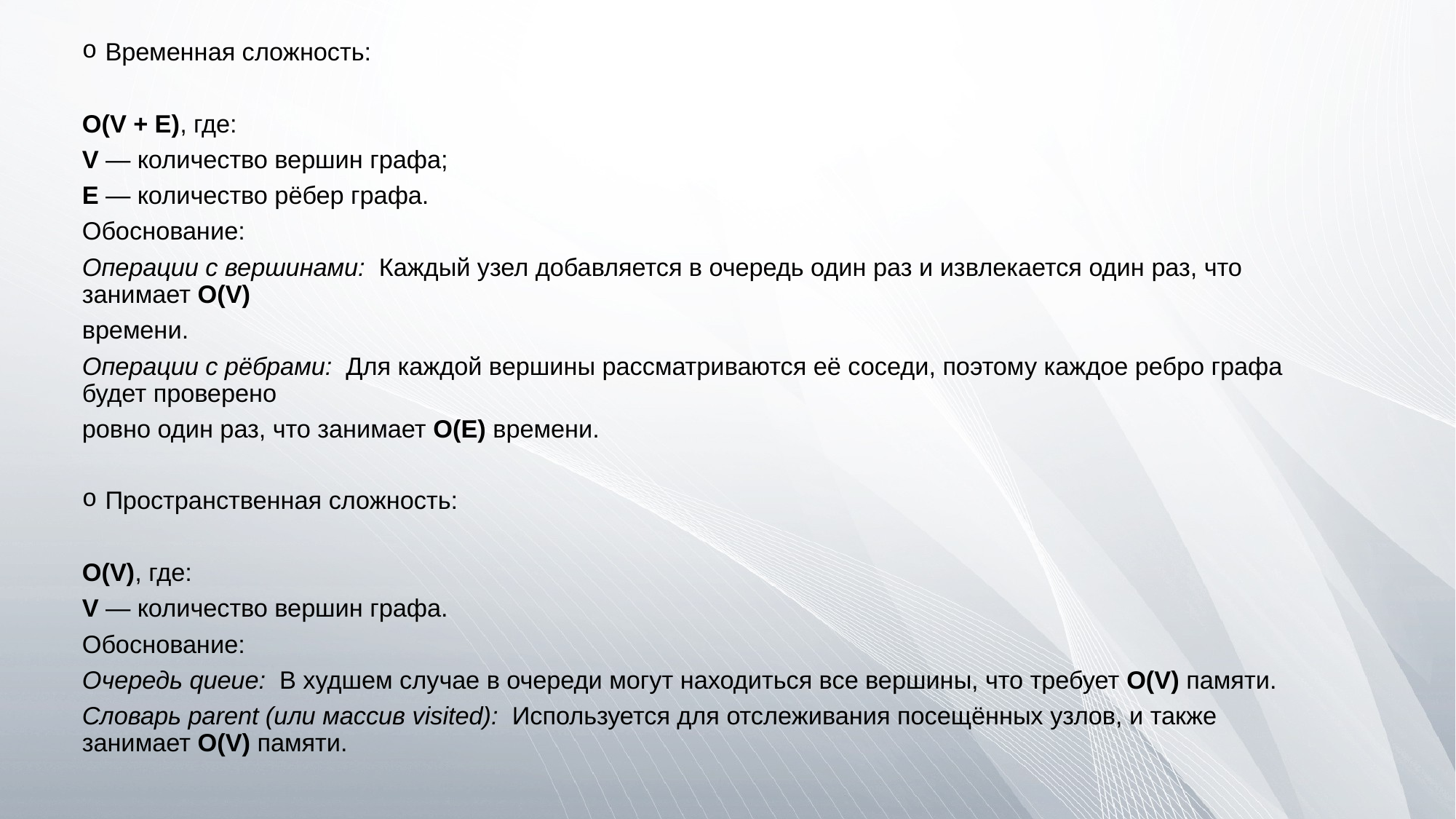

Временная сложность:

O(V + E), где:
V — количество вершин графа;
E — количество рёбер графа.
Обоснование:
Операции с вершинами:  Каждый узел добавляется в очередь один раз и извлекается один раз, что занимает O(V)
времени.
Операции с рёбрами:  Для каждой вершины рассматриваются её соседи, поэтому каждое ребро графа будет проверено
ровно один раз, что занимает O(E) времени.

Пространственная сложность:

O(V), где:
V — количество вершин графа.
Обоснование:
Очередь queue:  В худшем случае в очереди могут находиться все вершины, что требует O(V) памяти.
Словарь parent (или массив visited):  Используется для отслеживания посещённых узлов, и также занимает O(V) памяти.